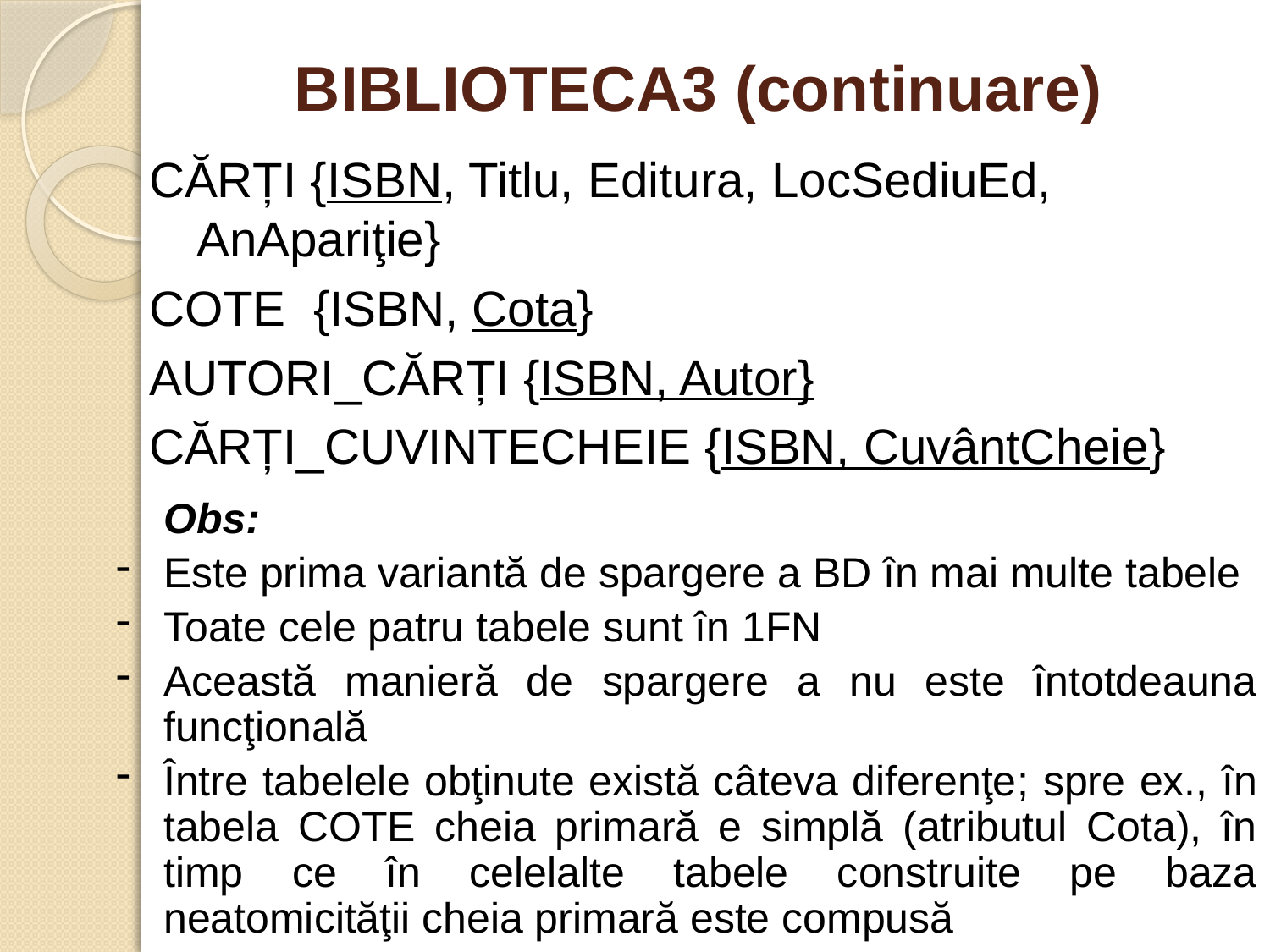

# BIBLIOTECA3 (continuare)
CĂRȚI {ISBN, Titlu, Editura, LocSediuEd, AnApariţie}
COTE  {ISBN, Cota}
AUTORI_CĂRȚI {ISBN, Autor}
CĂRȚI_CUVINTECHEIE {ISBN, CuvântCheie}

    Obs:
Este prima variantă de spargere a BD în mai multe tabele
Toate cele patru tabele sunt în 1FN
Această manieră de spargere a nu este întotdeauna funcţională
Între tabelele obţinute există câteva diferenţe; spre ex., în tabela COTE cheia primară e simplă (atributul Cota), în timp ce în celelalte tabele construite pe baza neatomicităţii cheia primară este compusă